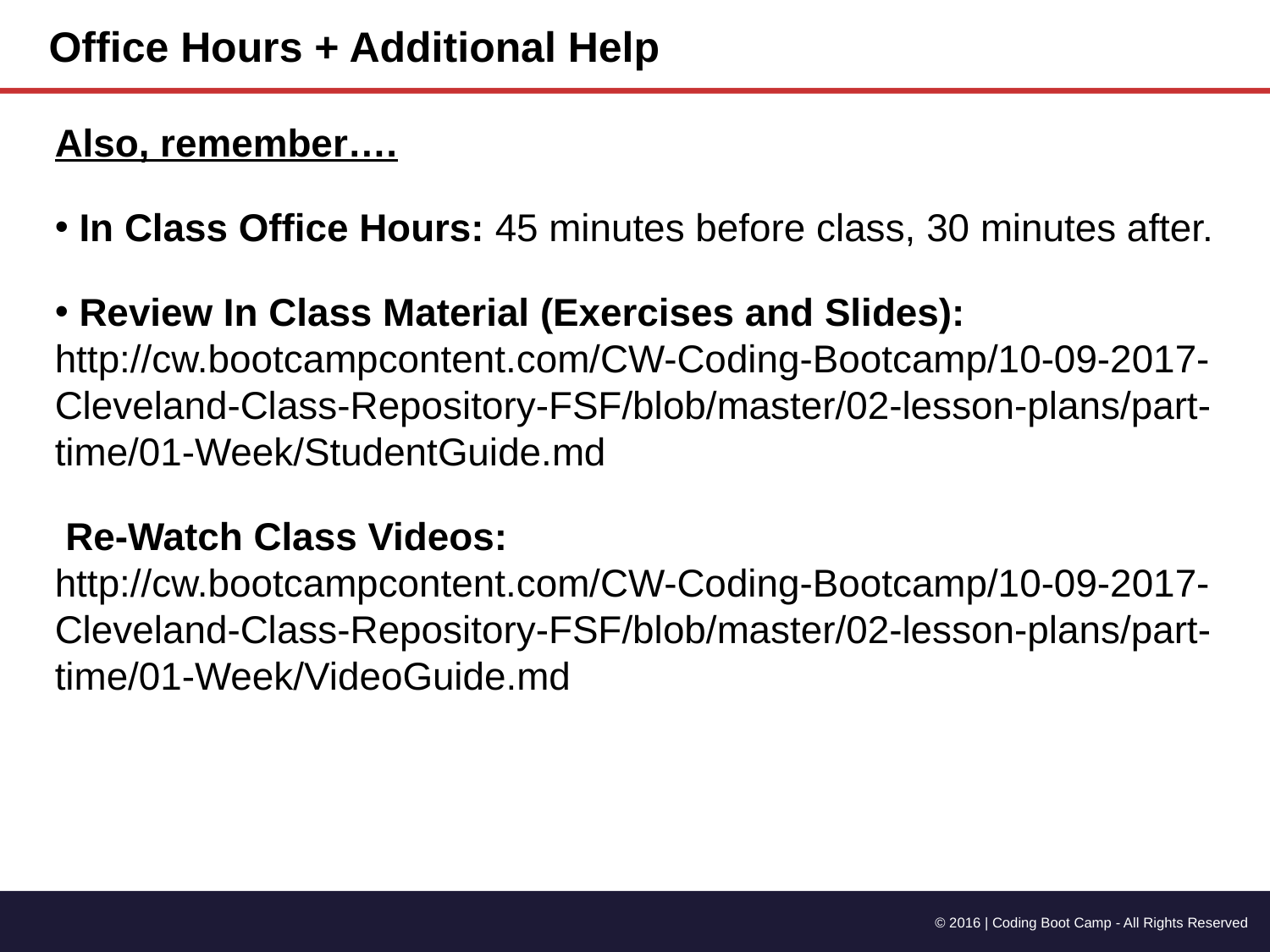

Office Hours + Additional Help
Also, remember….

 In Class Office Hours: 45 minutes before class, 30 minutes after.

 Review In Class Material (Exercises and Slides):
http://cw.bootcampcontent.com/CW-Coding-Bootcamp/10-09-2017-Cleveland-Class-Repository-FSF/blob/master/02-lesson-plans/part-time/01-Week/StudentGuide.md

 Re-Watch Class Videos:
http://cw.bootcampcontent.com/CW-Coding-Bootcamp/10-09-2017-Cleveland-Class-Repository-FSF/blob/master/02-lesson-plans/part-time/01-Week/VideoGuide.md